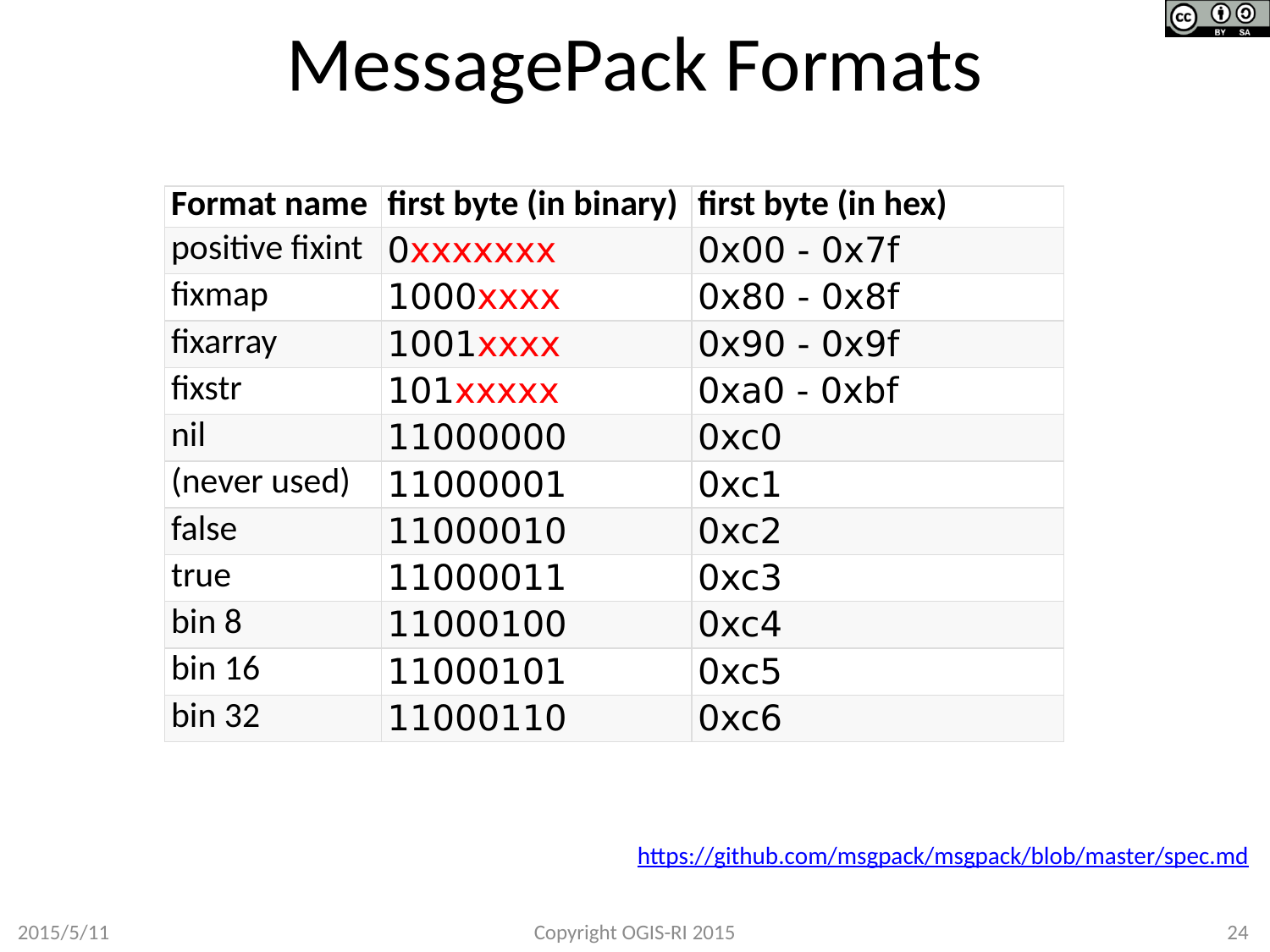

# MessagePack Formats
| Format name | first byte (in binary) | first byte (in hex) |
| --- | --- | --- |
| positive fixint | 0xxxxxxx | 0x00 - 0x7f |
| fixmap | 1000xxxx | 0x80 - 0x8f |
| fixarray | 1001xxxx | 0x90 - 0x9f |
| fixstr | 101xxxxx | 0xa0 - 0xbf |
| nil | 11000000 | 0xc0 |
| (never used) | 11000001 | 0xc1 |
| false | 11000010 | 0xc2 |
| true | 11000011 | 0xc3 |
| bin 8 | 11000100 | 0xc4 |
| bin 16 | 11000101 | 0xc5 |
| bin 32 | 11000110 | 0xc6 |
https://github.com/msgpack/msgpack/blob/master/spec.md
2015/5/11
Copyright OGIS-RI 2015
24